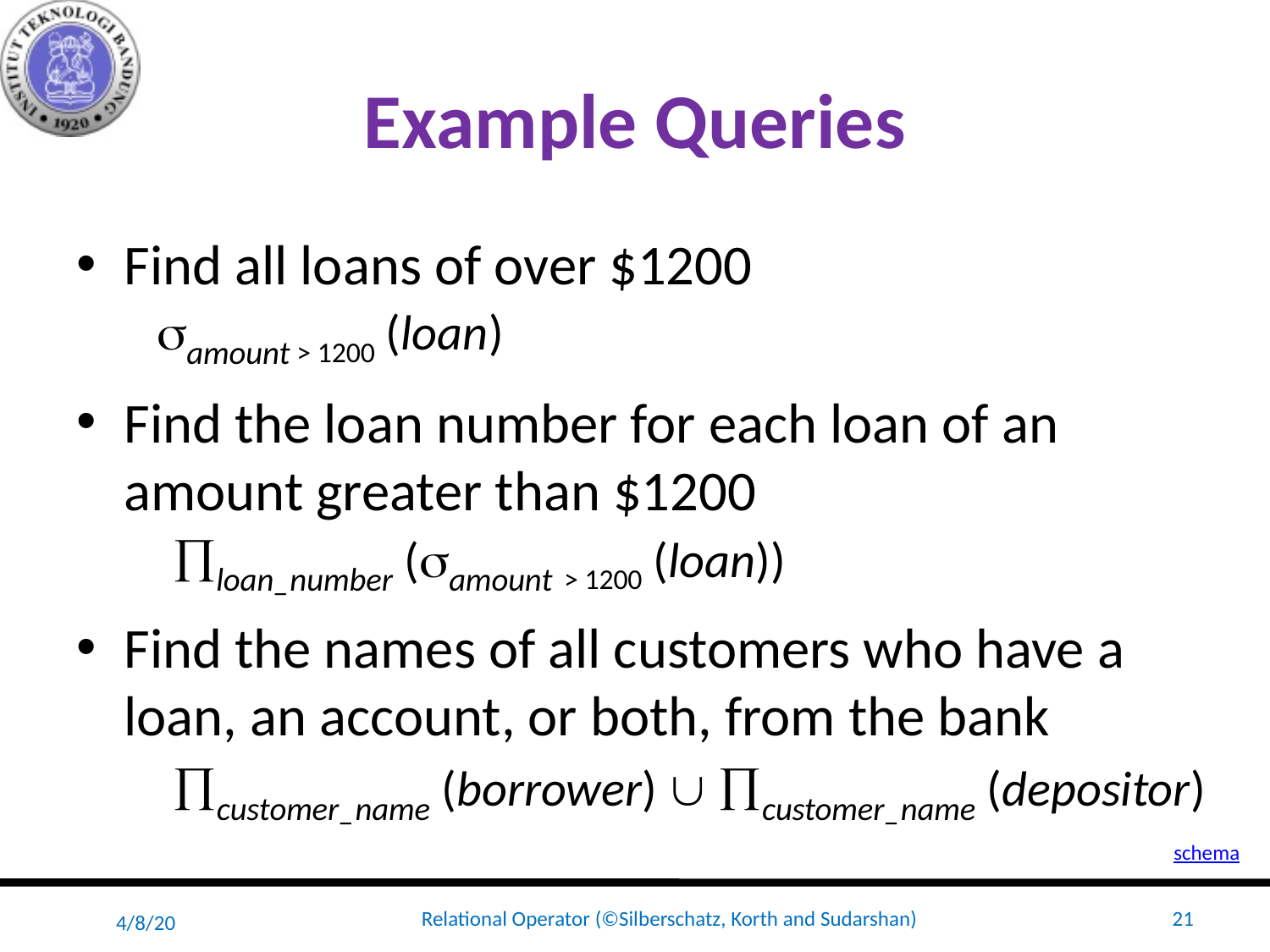

# Example Queries
Find all loans of over $1200

Find the loan number for each loan of an amount greater than $1200

Find the names of all customers who have a loan, an account, or both, from the bank
σamount > 1200 (loan)
∏loan_number (σamount > 1200 (loan))
∏customer_name (borrower) ∪ ∏customer_name (depositor)

schema
4/8/20
Relational Operator (©Silberschatz, Korth and Sudarshan)
21